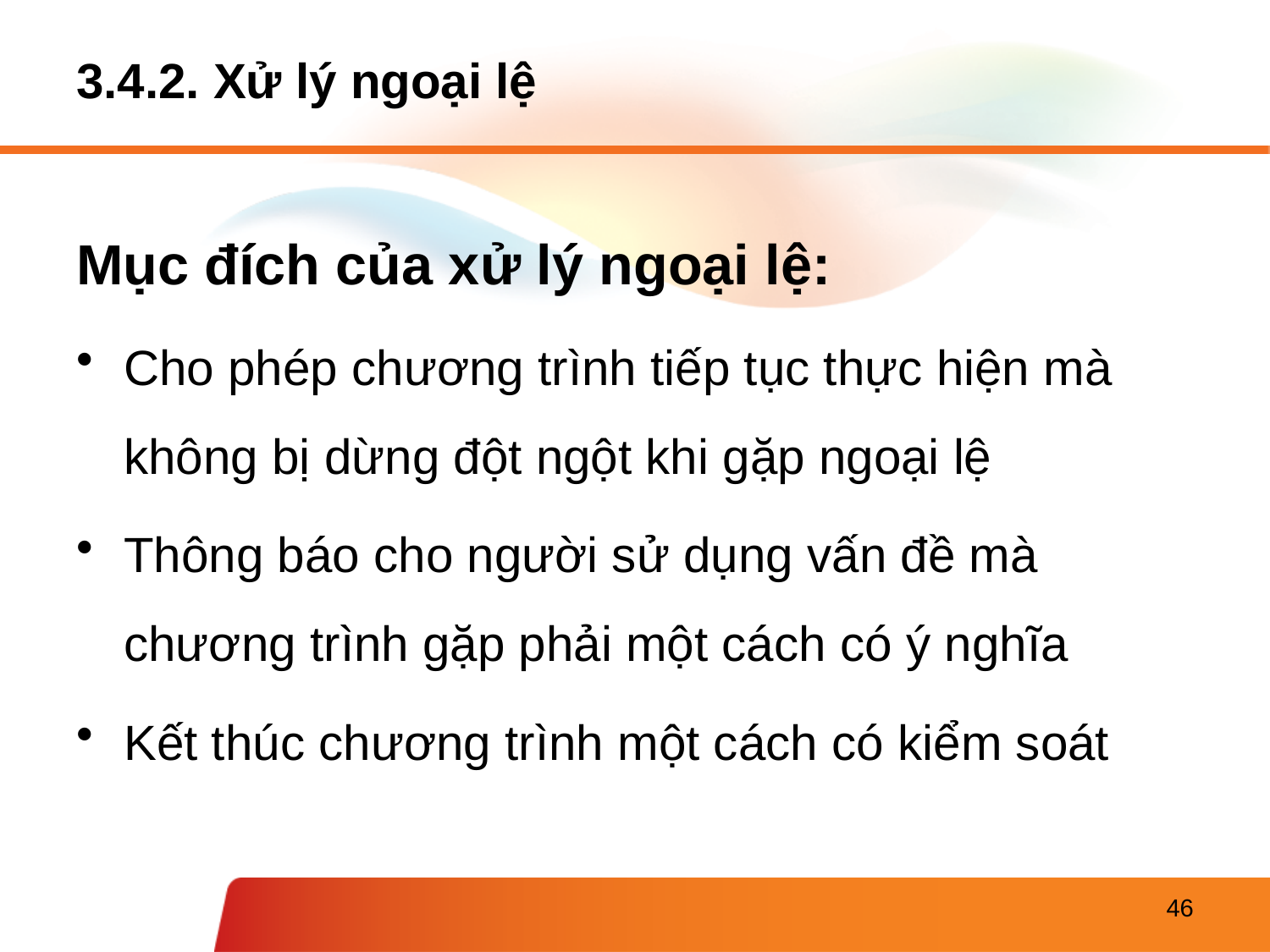

# 3.4.2. Xử lý ngoại lệ
Mục đích của xử lý ngoại lệ:
Cho phép chương trình tiếp tục thực hiện mà không bị dừng đột ngột khi gặp ngoại lệ
Thông báo cho người sử dụng vấn đề mà chương trình gặp phải một cách có ý nghĩa
Kết thúc chương trình một cách có kiểm soát

46